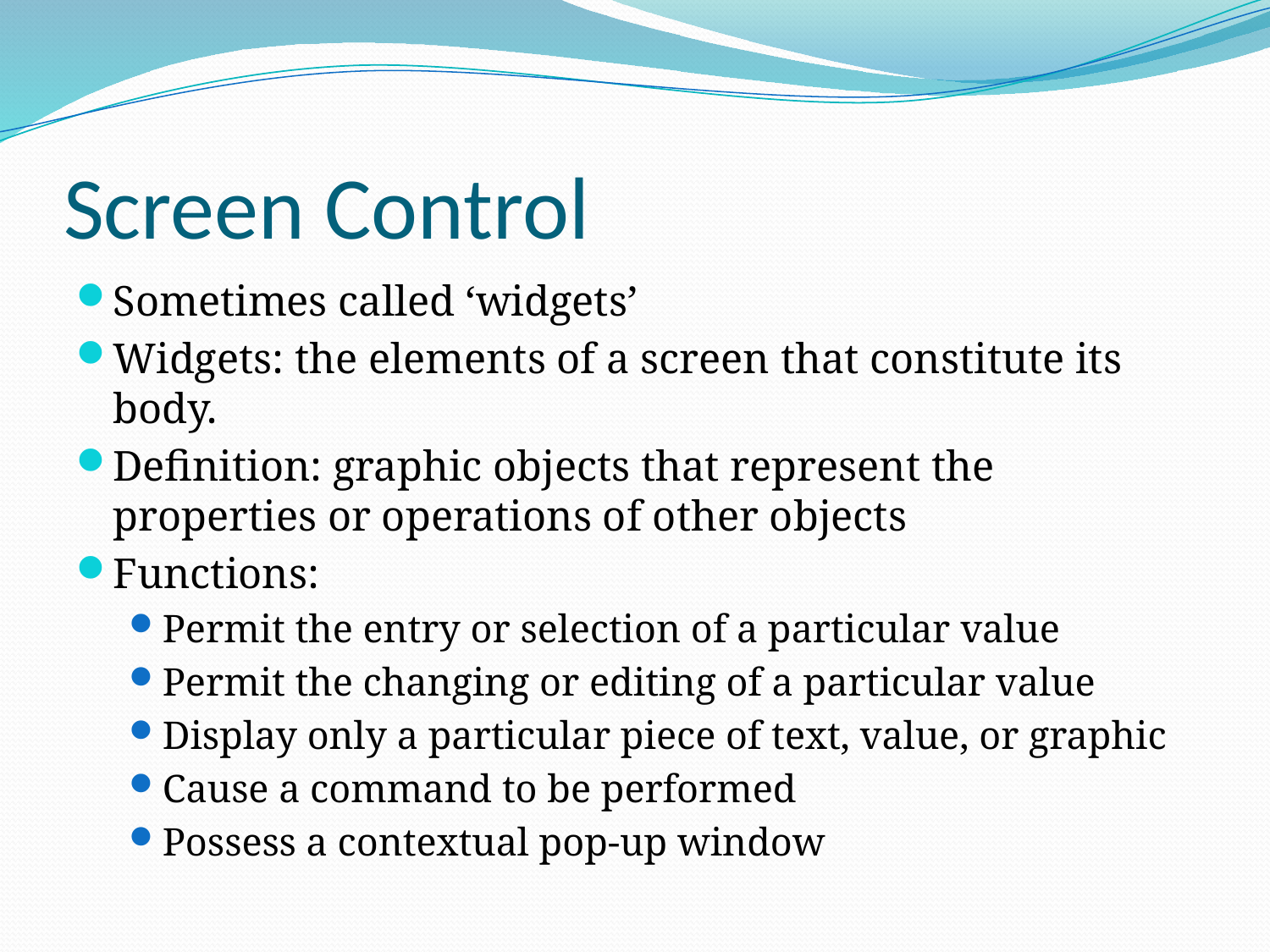

# Screen Control
Sometimes called ‘widgets’
Widgets: the elements of a screen that constitute its body.
Definition: graphic objects that represent the properties or operations of other objects
Functions:
Permit the entry or selection of a particular value
Permit the changing or editing of a particular value
Display only a particular piece of text, value, or graphic
Cause a command to be performed
Possess a contextual pop-up window